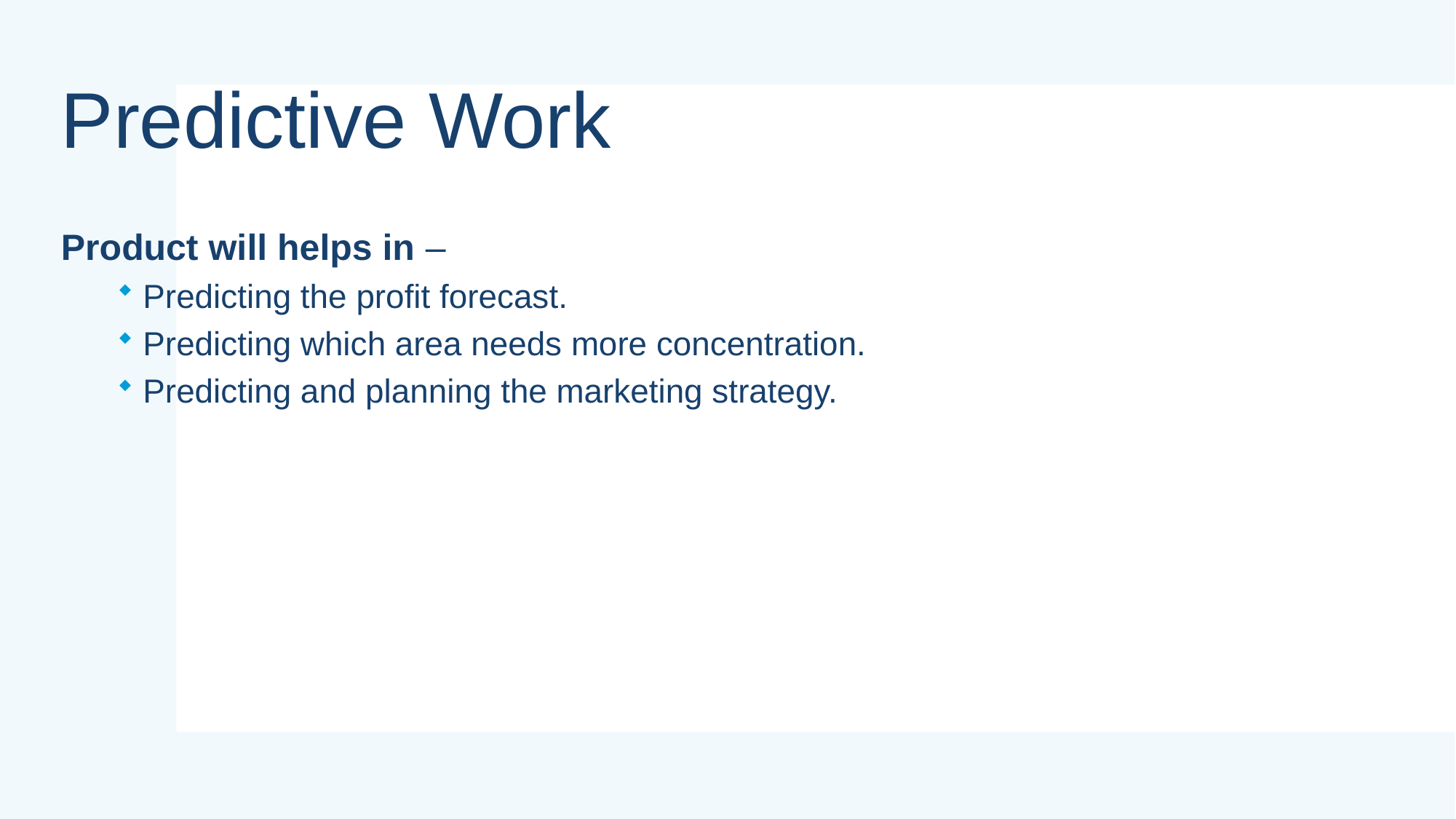

# Predictive Work
Product will helps in –
Predicting the profit forecast.
Predicting which area needs more concentration.
Predicting and planning the marketing strategy.